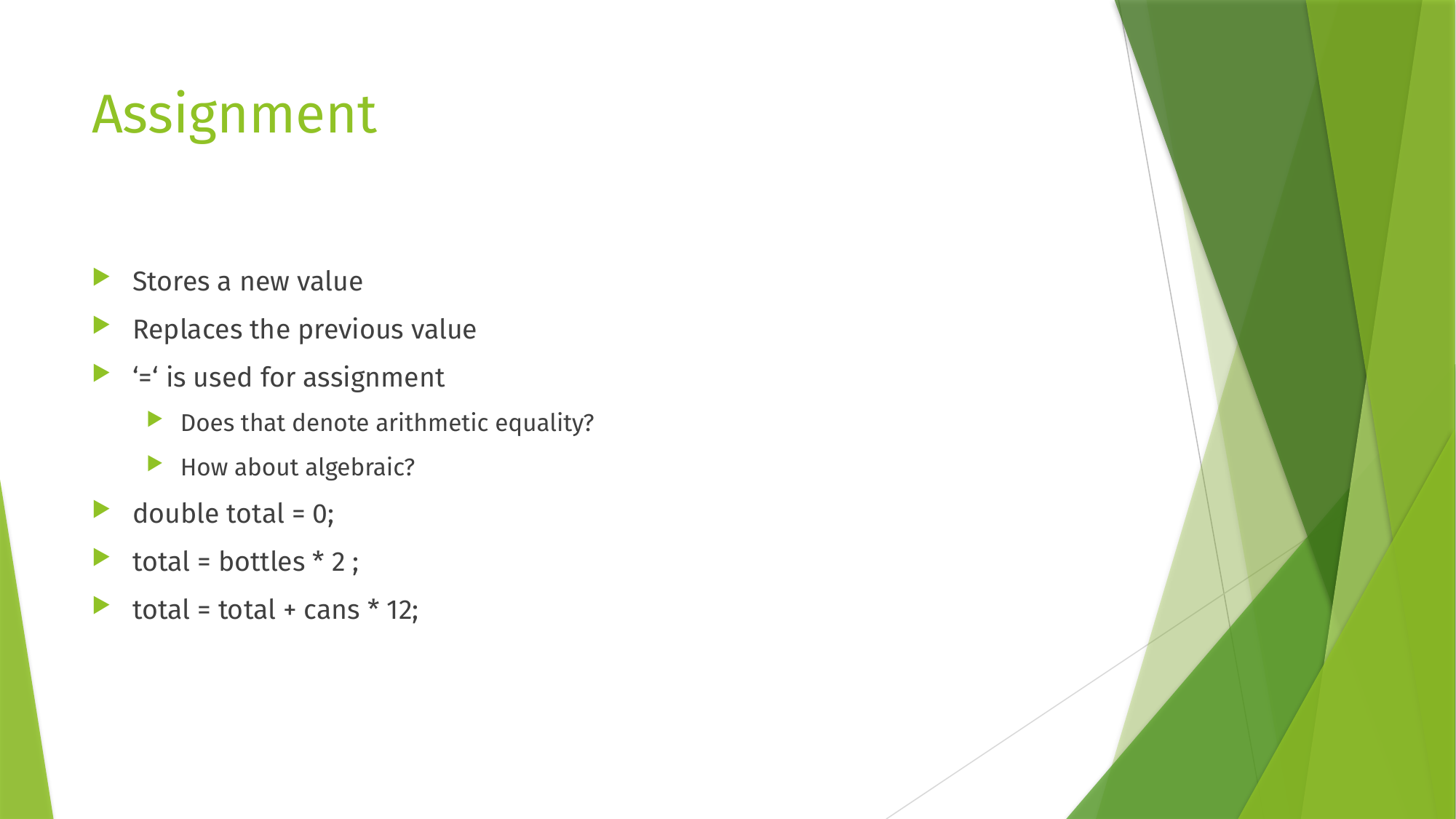

# Assignment
Stores a new value
Replaces the previous value
‘=‘ is used for assignment
Does that denote arithmetic equality?
How about algebraic?
double total = 0;
total = bottles * 2 ;
total = total + cans * 12;